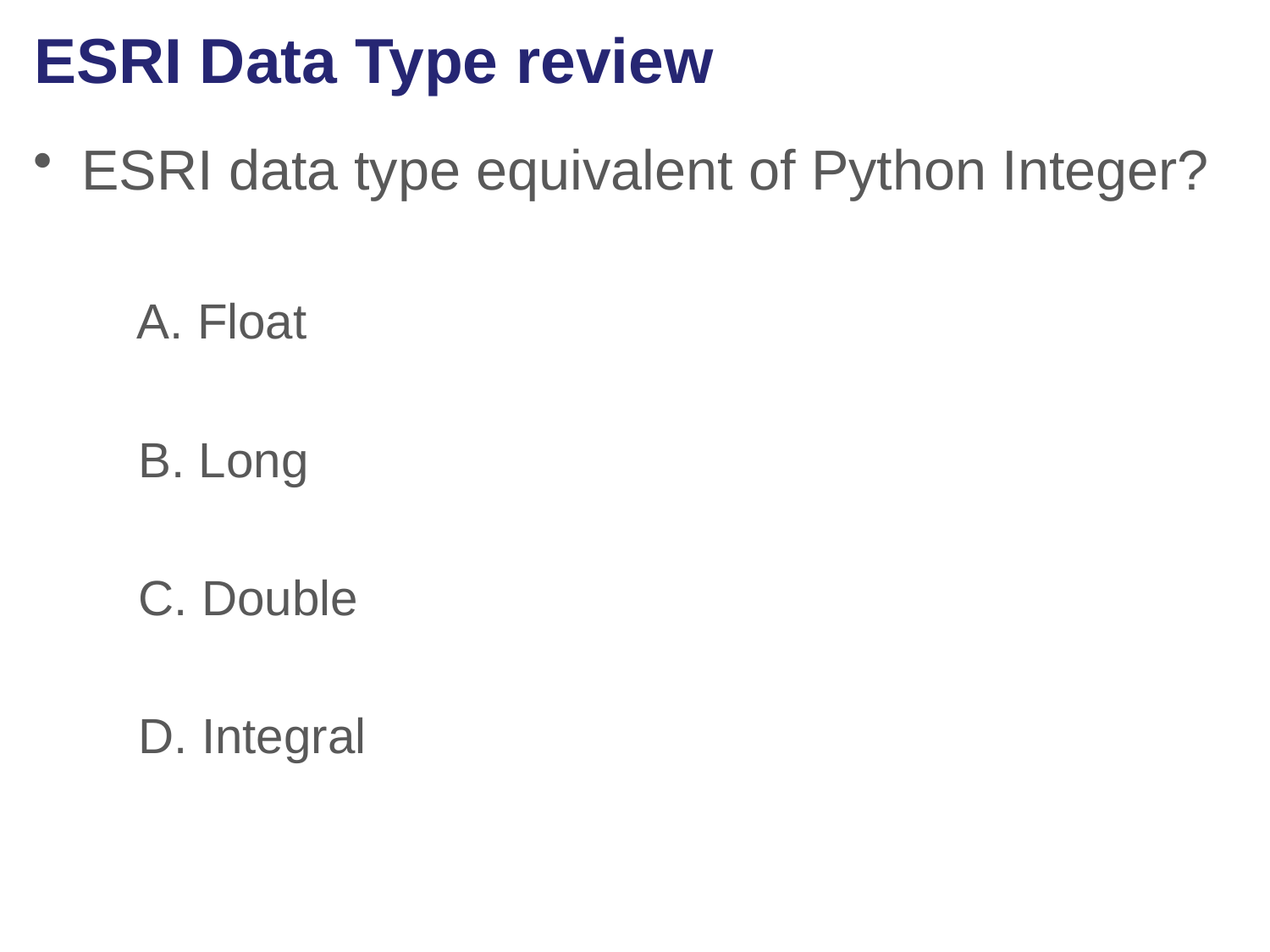

# ESRI Data Type review
ESRI data type equivalent of Python Integer?

	A. Float

   B. Long

   C. Double

   D. Integral